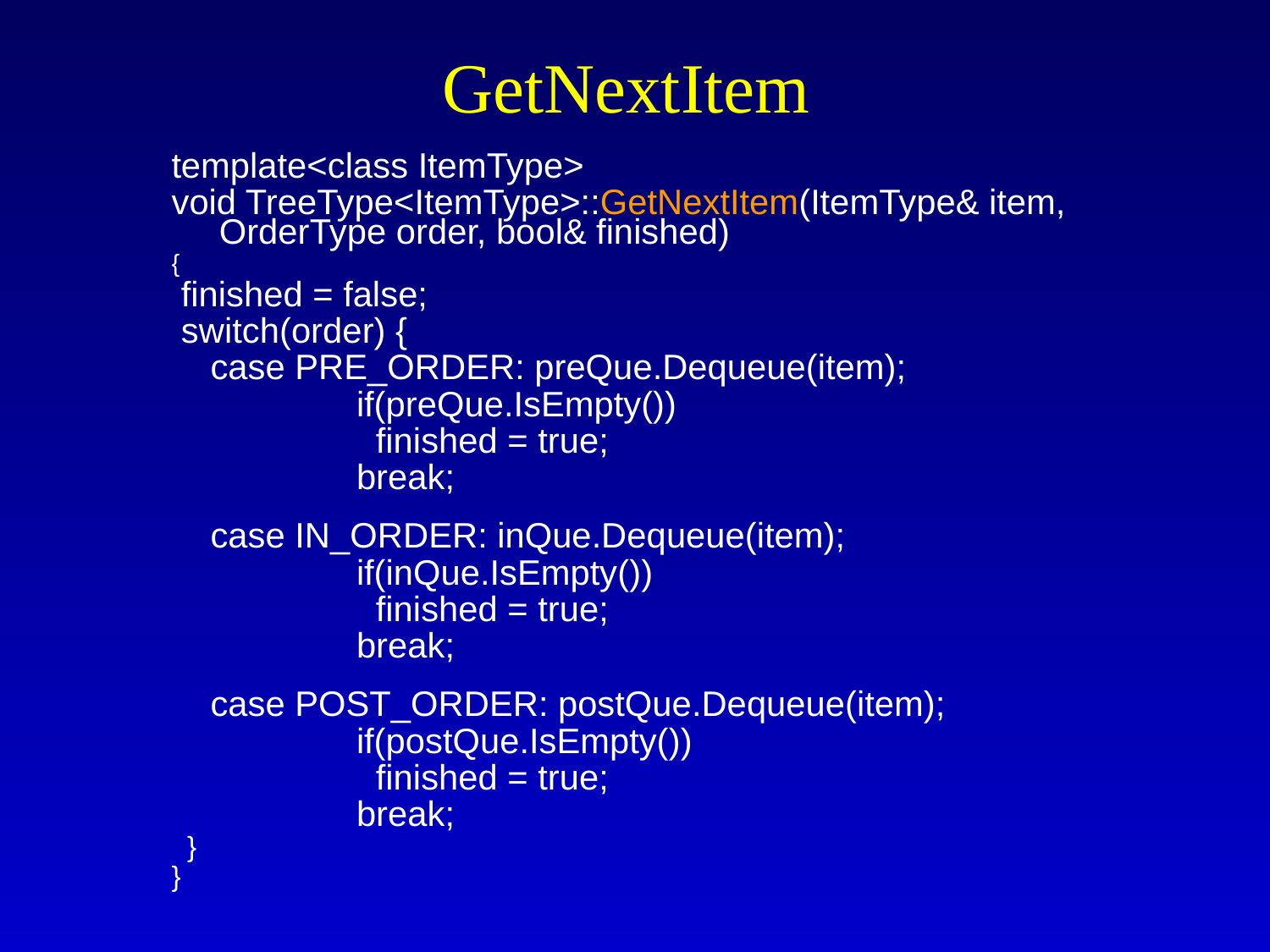

# GetNextItem
template<class ItemType>
void TreeType<ItemType>::GetNextItem(ItemType& item, OrderType order, bool& finished)
{
 finished = false;
 switch(order) {
    case PRE_ORDER: preQue.Dequeue(item);
                   if(preQue.IsEmpty())
                     finished = true;
                   break;

    case IN_ORDER: inQue.Dequeue(item);
                   if(inQue.IsEmpty())
                     finished = true;
                   break;

    case POST_ORDER: postQue.Dequeue(item);
                   if(postQue.IsEmpty())
                     finished = true;
                   break;
  }
}